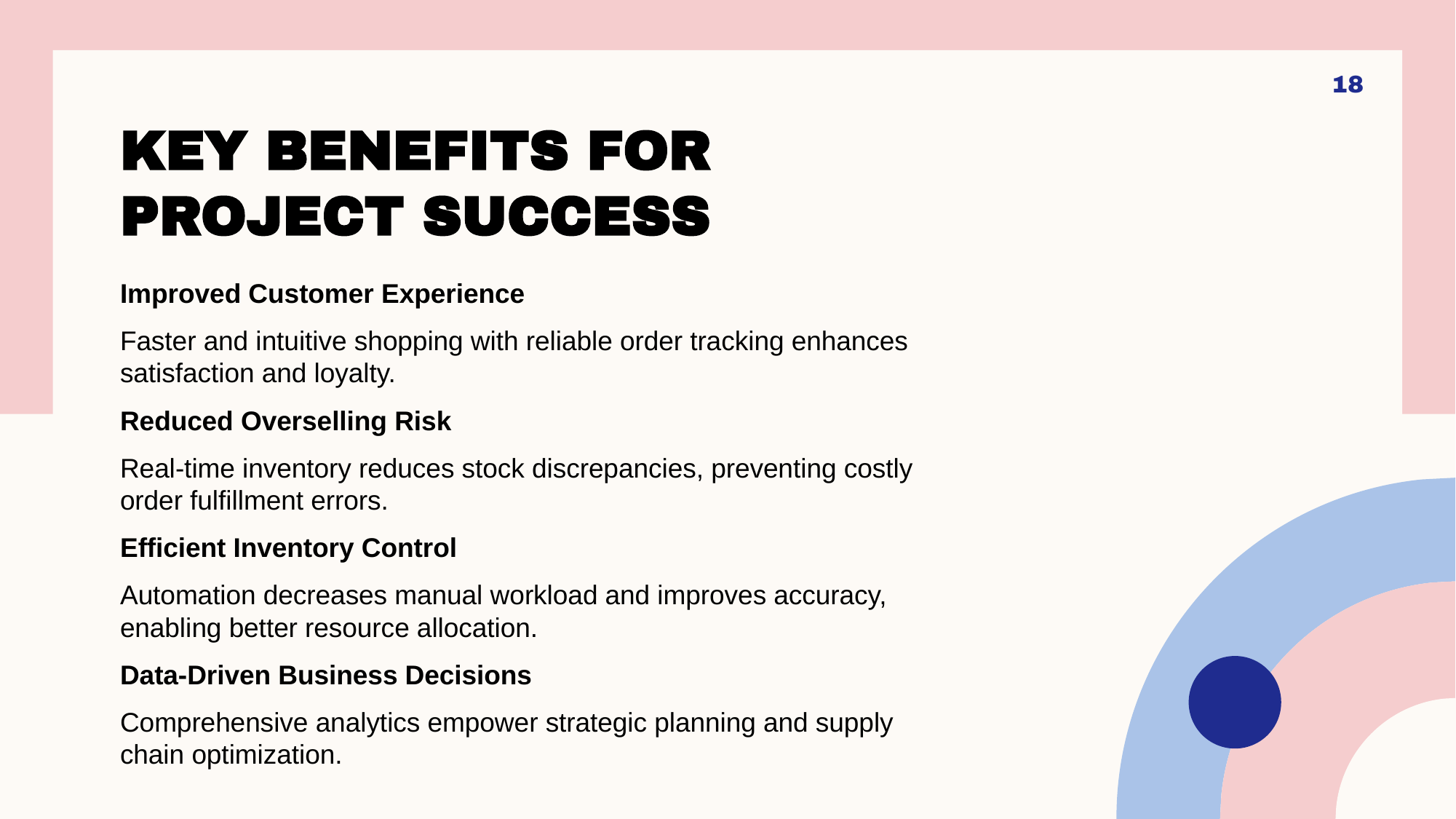

18
# Key Benefits For Project Success
Improved Customer Experience
Faster and intuitive shopping with reliable order tracking enhances satisfaction and loyalty.
Reduced Overselling Risk
Real-time inventory reduces stock discrepancies, preventing costly order fulfillment errors.
Efficient Inventory Control
Automation decreases manual workload and improves accuracy, enabling better resource allocation.
Data-Driven Business Decisions
Comprehensive analytics empower strategic planning and supply chain optimization.